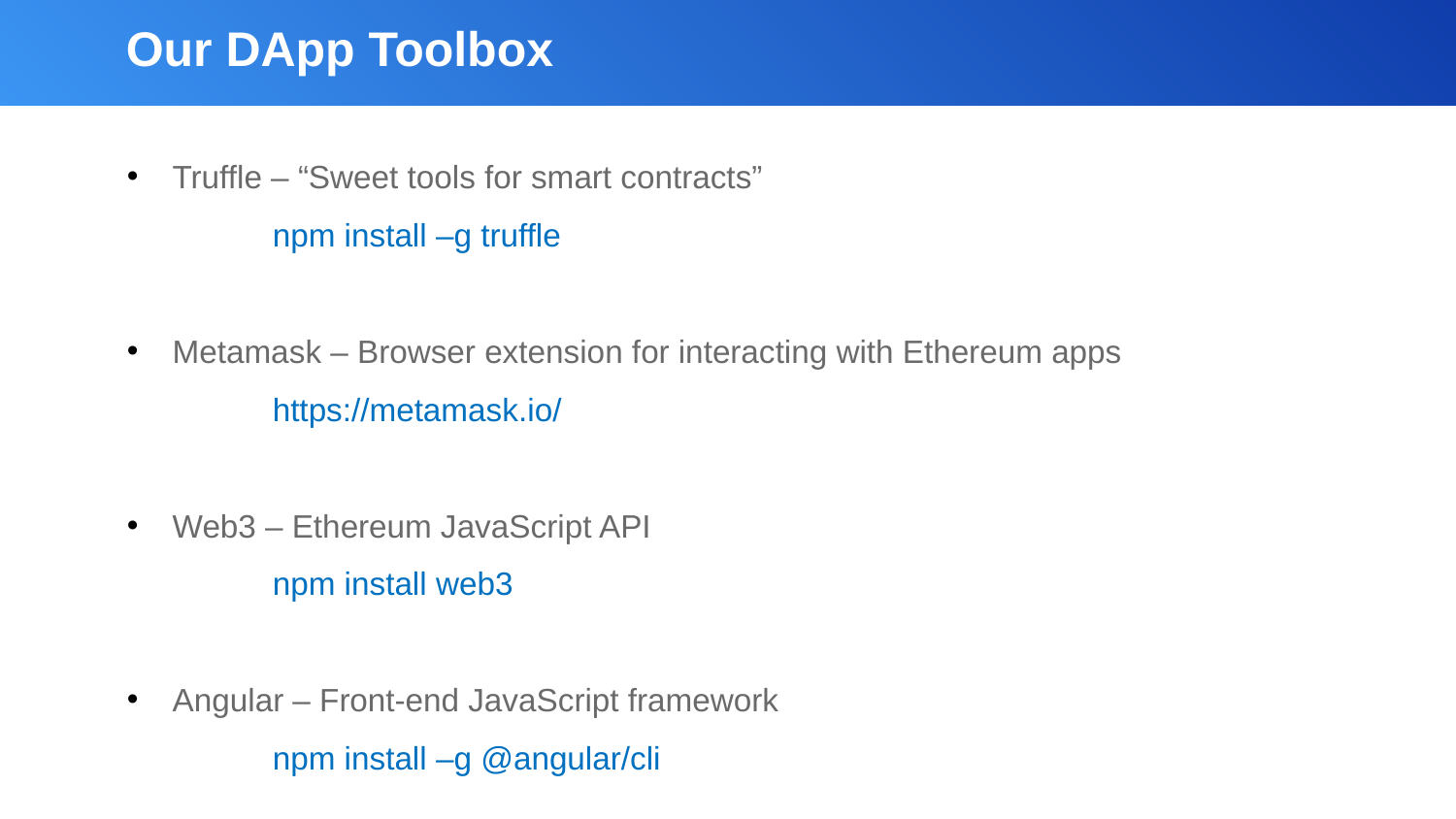

Our DApp Toolbox
Truffle – “Sweet tools for smart contracts”
	npm install –g truffle

Metamask – Browser extension for interacting with Ethereum apps
	https://metamask.io/

Web3 – Ethereum JavaScript API
	npm install web3

Angular – Front-end JavaScript framework
	npm install –g @angular/cli